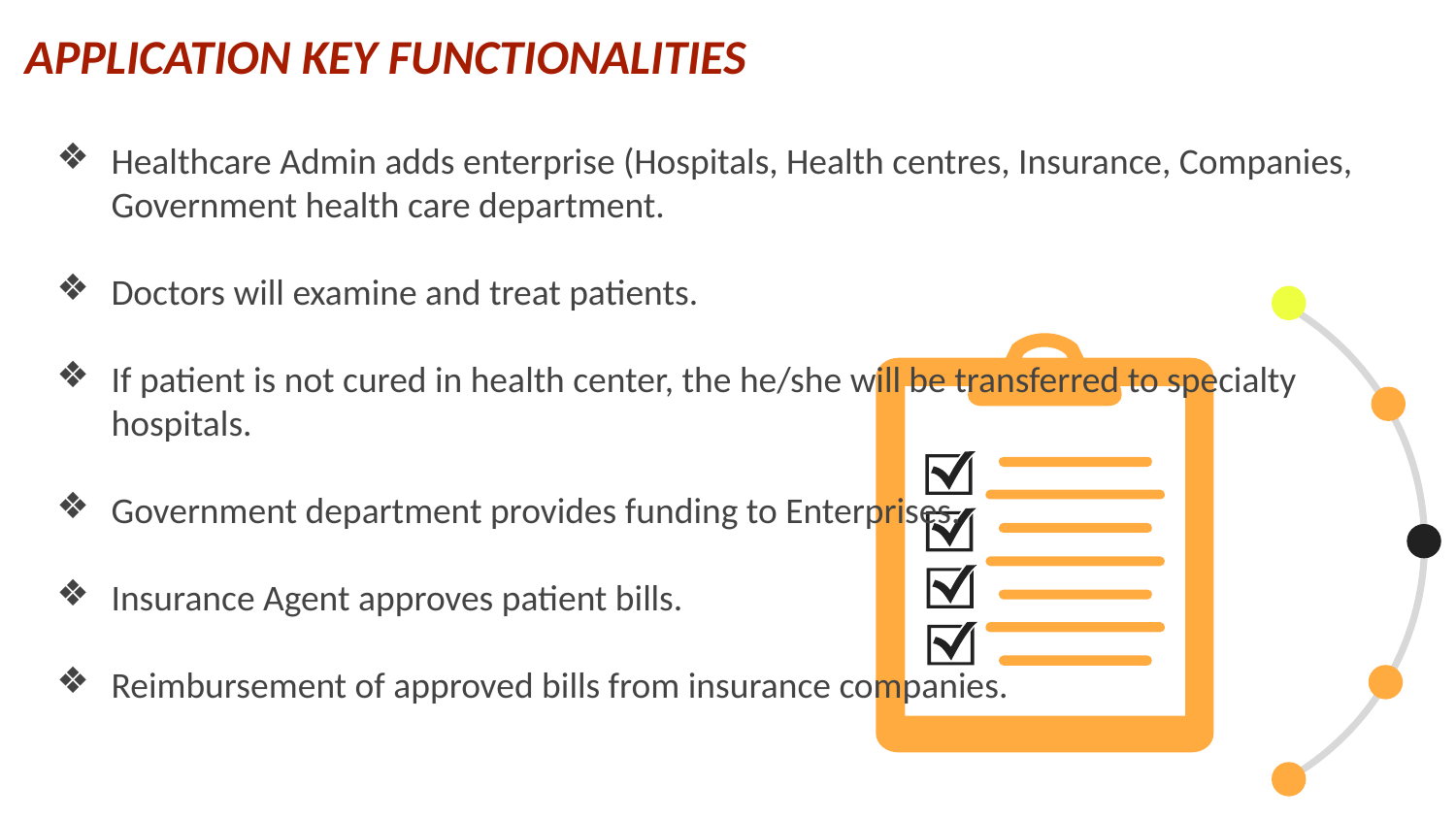

# APPLICATION KEY FUNCTIONALITIES
Healthcare Admin adds enterprise (Hospitals, Health centres, Insurance, Companies, Government health care department.

Doctors will examine and treat patients.

If patient is not cured in health center, the he/she will be transferred to specialty hospitals.

Government department provides funding to Enterprises.

Insurance Agent approves patient bills.

Reimbursement of approved bills from insurance companies.